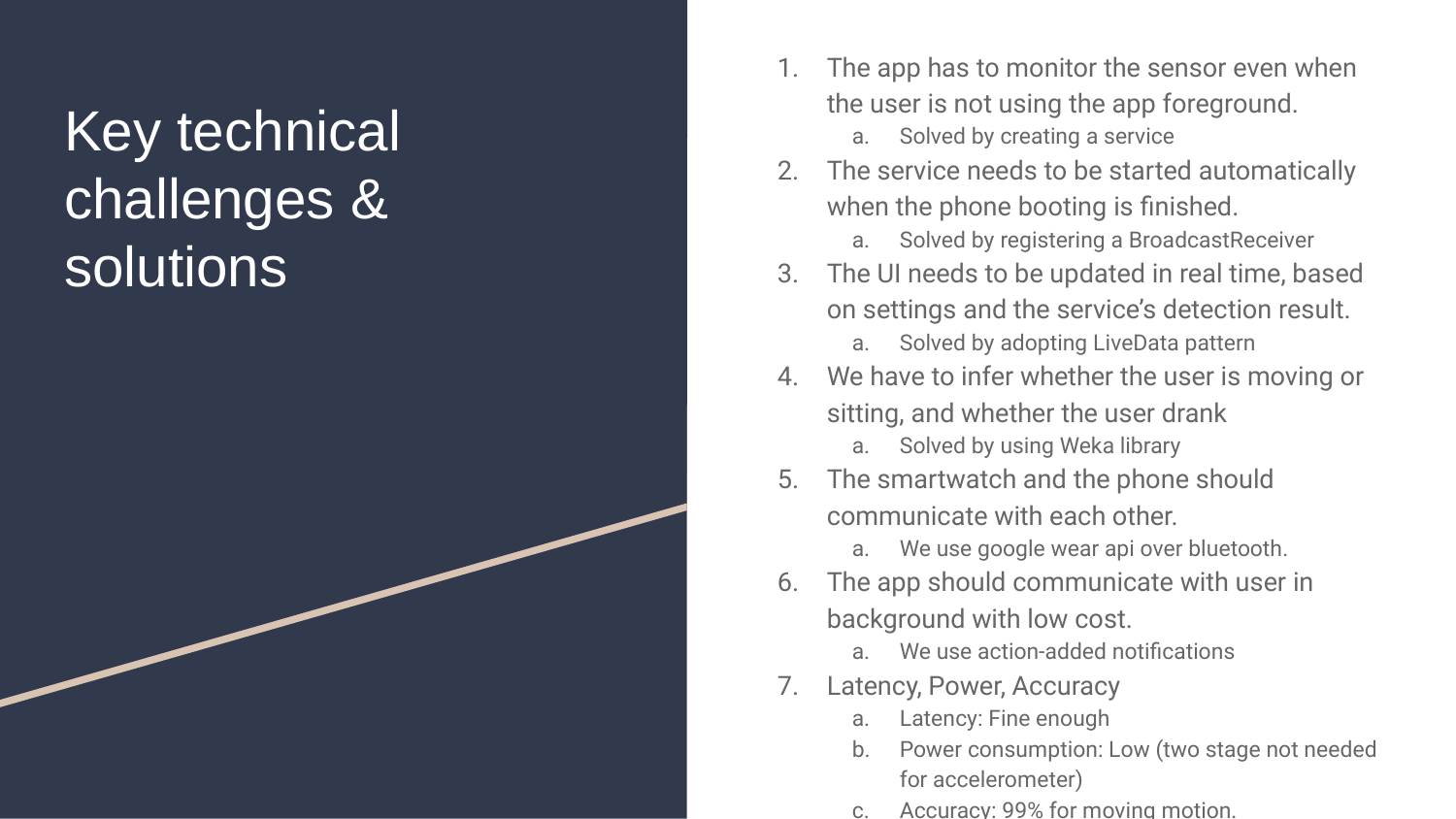

The app has to monitor the sensor even when the user is not using the app foreground.
Solved by creating a service
The service needs to be started automatically when the phone booting is finished.
Solved by registering a BroadcastReceiver
The UI needs to be updated in real time, based on settings and the service’s detection result.
Solved by adopting LiveData pattern
We have to infer whether the user is moving or sitting, and whether the user drank
Solved by using Weka library
The smartwatch and the phone should communicate with each other.
We use google wear api over bluetooth.
The app should communicate with user in background with low cost.
We use action-added notifications
Latency, Power, Accuracy
Latency: Fine enough
Power consumption: Low (two stage not needed for accelerometer)
Accuracy: 99% for moving motion.
# Key technical challenges & solutions